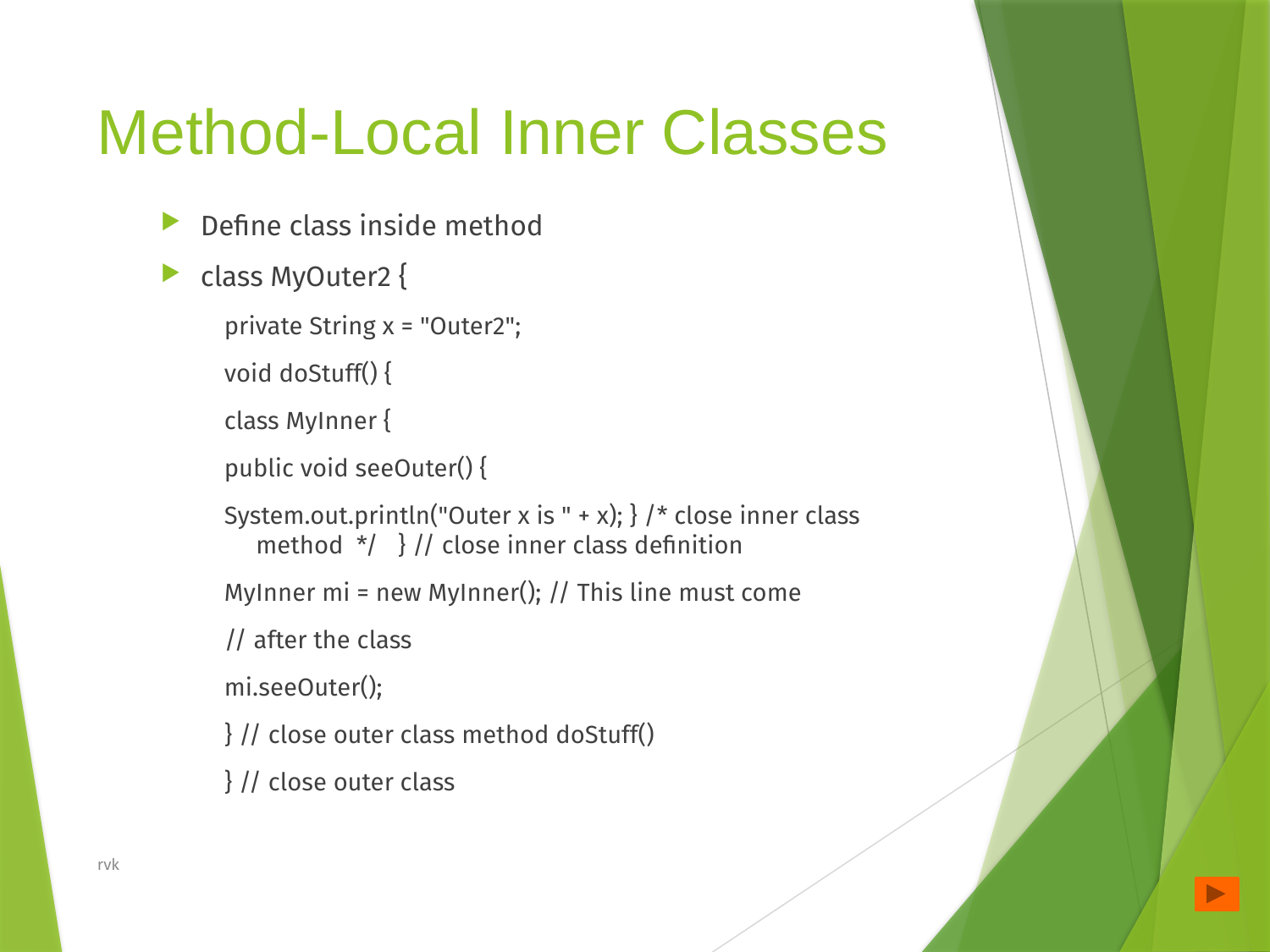

# Method-Local Inner Classes
Define class inside method
class MyOuter2 {
private String x = "Outer2";
void doStuff() {
class MyInner {
public void seeOuter() {
System.out.println("Outer x is " + x); } /* close inner class method  */   } // close inner class definition
MyInner mi = new MyInner(); // This line must come
// after the class
mi.seeOuter();
} // close outer class method doStuff()
} // close outer class
rvk